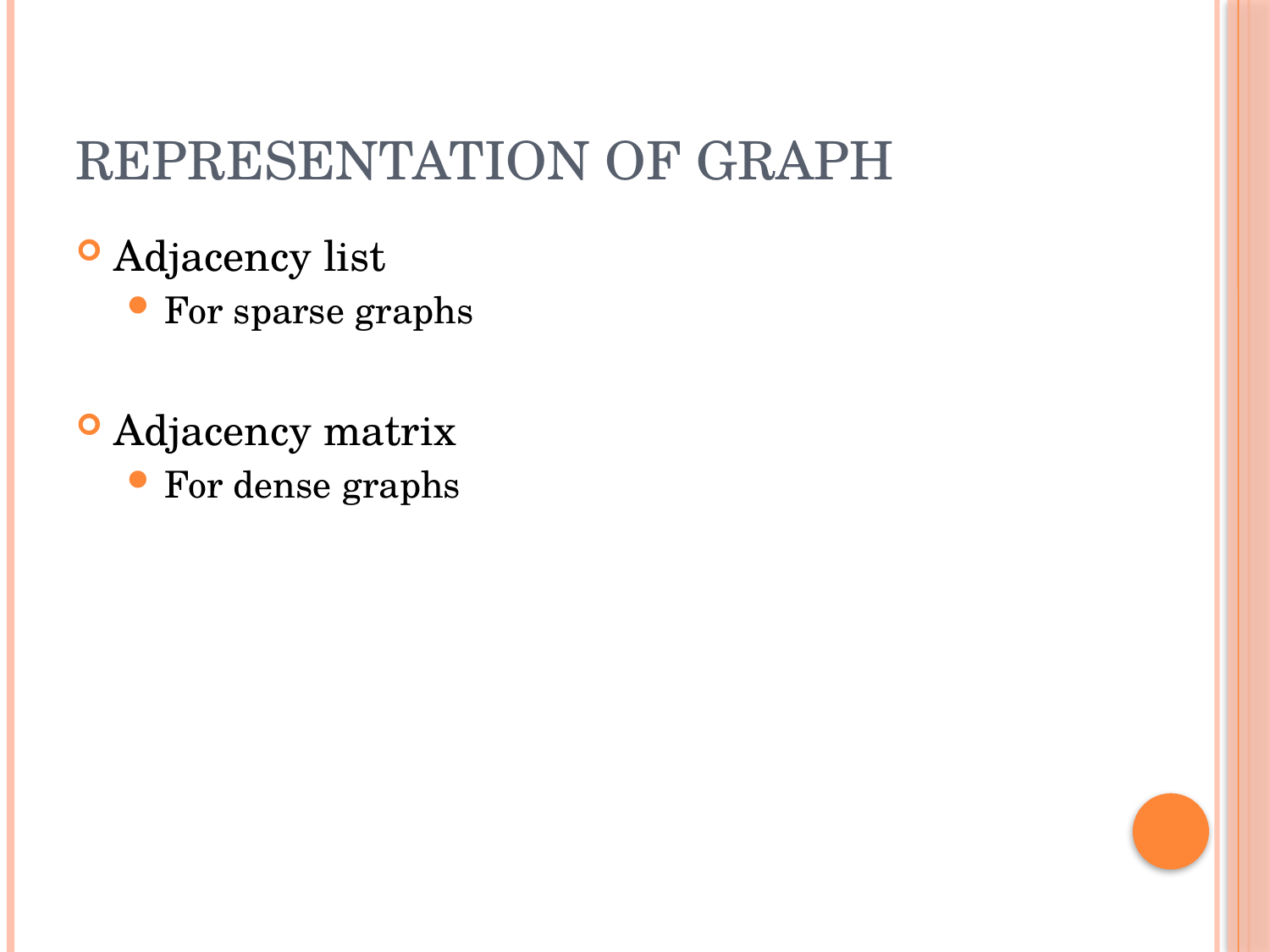

# Representation of graph
Adjacency list
For sparse graphs

Adjacency matrix
For dense graphs